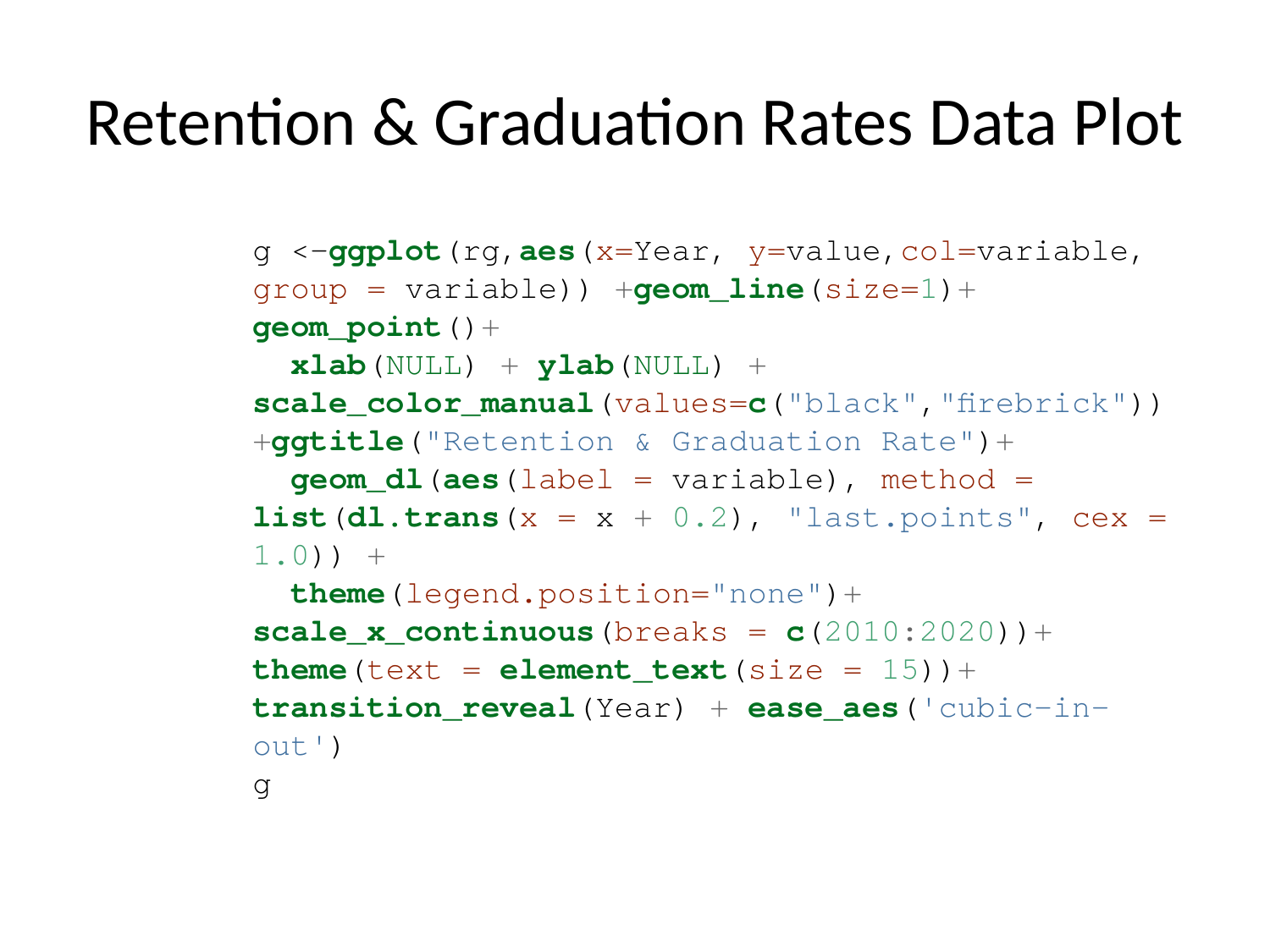

# Retention & Graduation Rates Data Plot
g <-ggplot(rg,aes(x=Year, y=value,col=variable, group = variable)) +geom_line(size=1)+ geom_point()+
  xlab(NULL) + ylab(NULL) +  scale_color_manual(values=c("black","firebrick")) +ggtitle("Retention & Graduation Rate")+
  geom_dl(aes(label = variable), method = list(dl.trans(x = x + 0.2), "last.points", cex = 1.0)) +
  theme(legend.position="none")+ scale_x_continuous(breaks = c(2010:2020))+ theme(text = element_text(size = 15))+  transition_reveal(Year) + ease_aes('cubic-in-out')
g